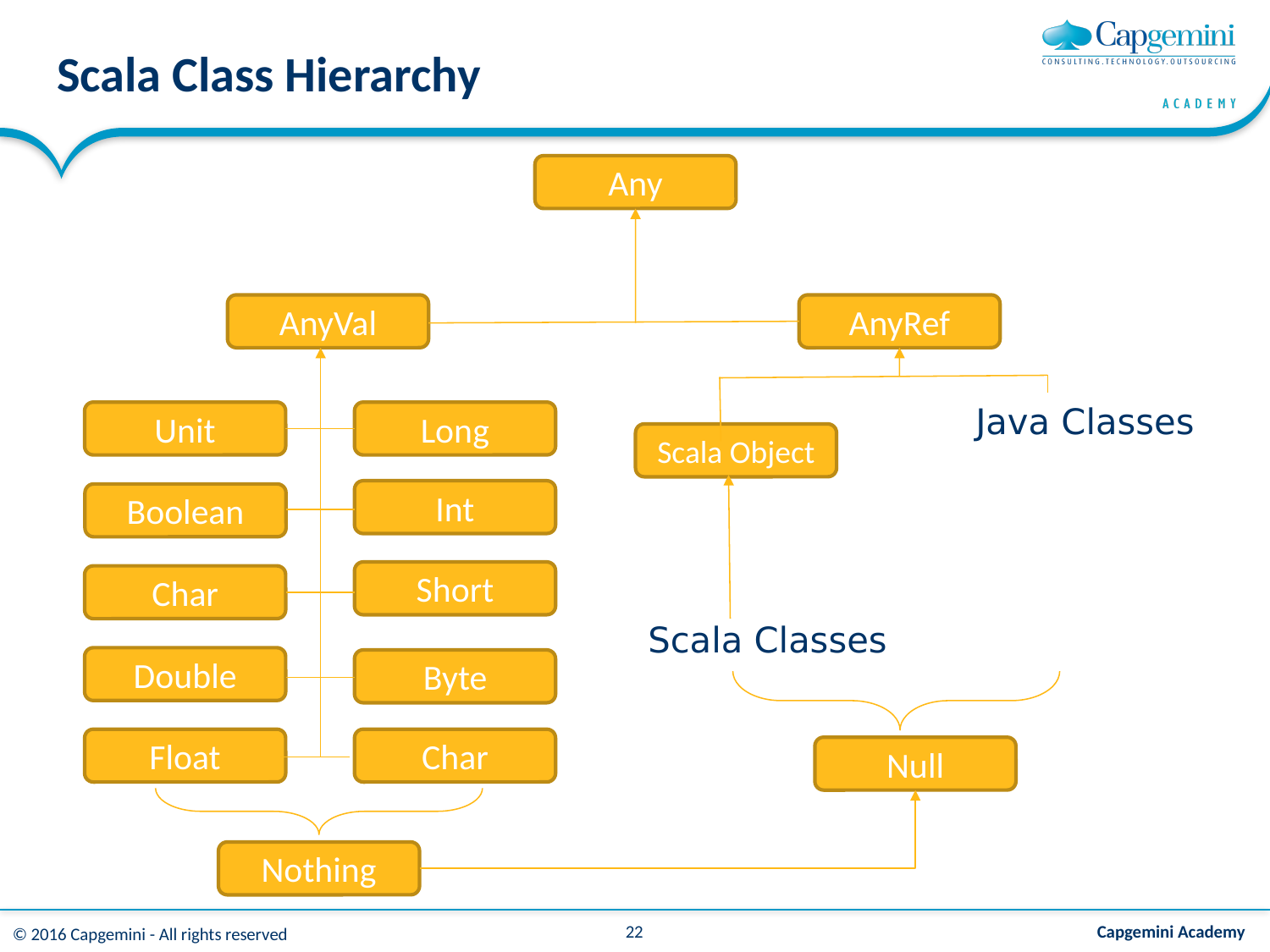

# Scala Class Hierarchy
Any
AnyVal
AnyRef
Java Classes
Unit
Long
Scala Object
Int
Boolean

Short
Char
Scala Classes
Double

Byte
Float
Char
Null
Nothing
22